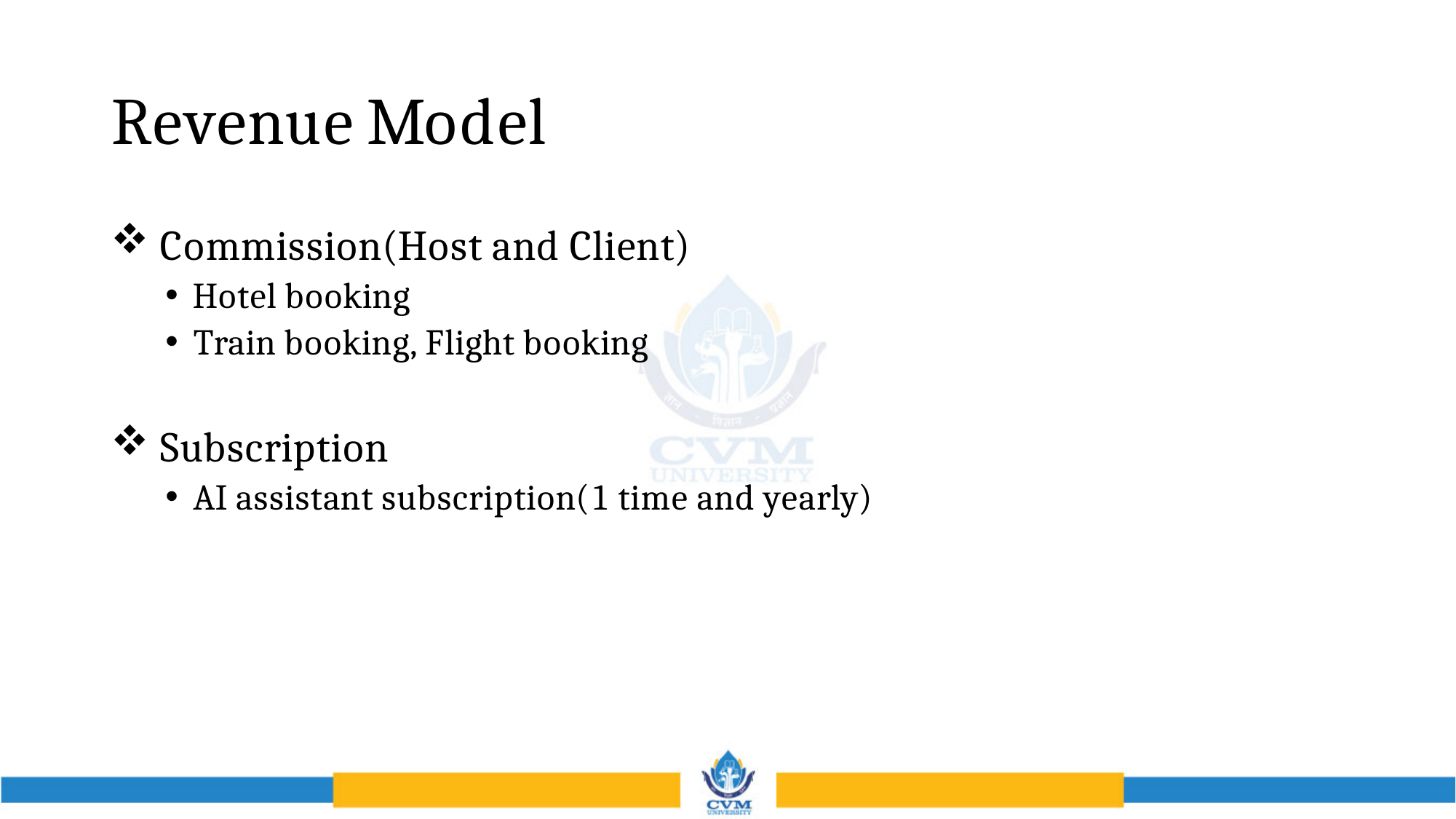

# Revenue Model
 Commission(Host and Client)
Hotel booking
Train booking, Flight booking

 Subscription
AI assistant subscription(1 time and yearly)